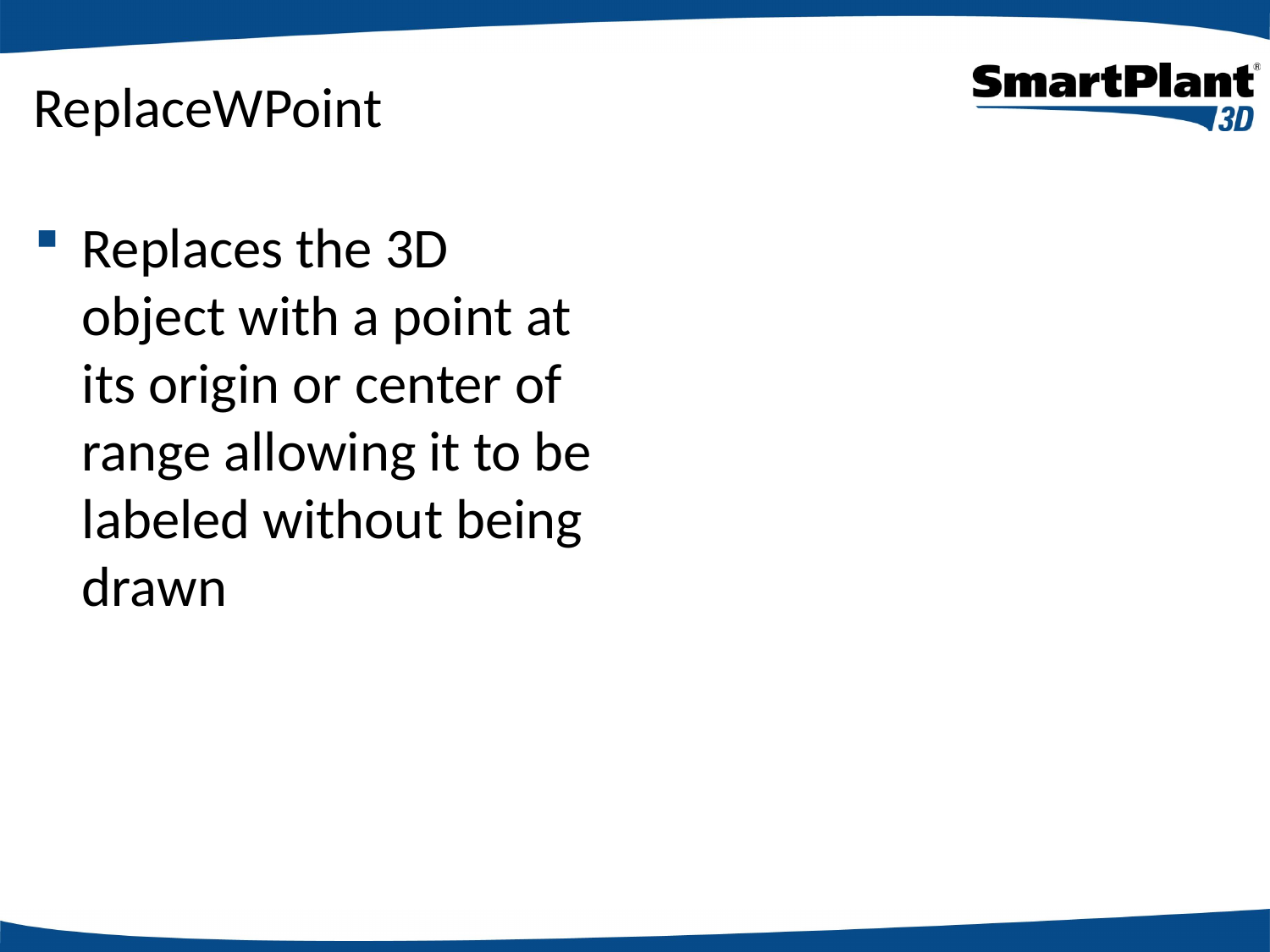

# ReplaceWPoint
Replaces the 3D object with a point at its origin or center of range allowing it to be labeled without being drawn